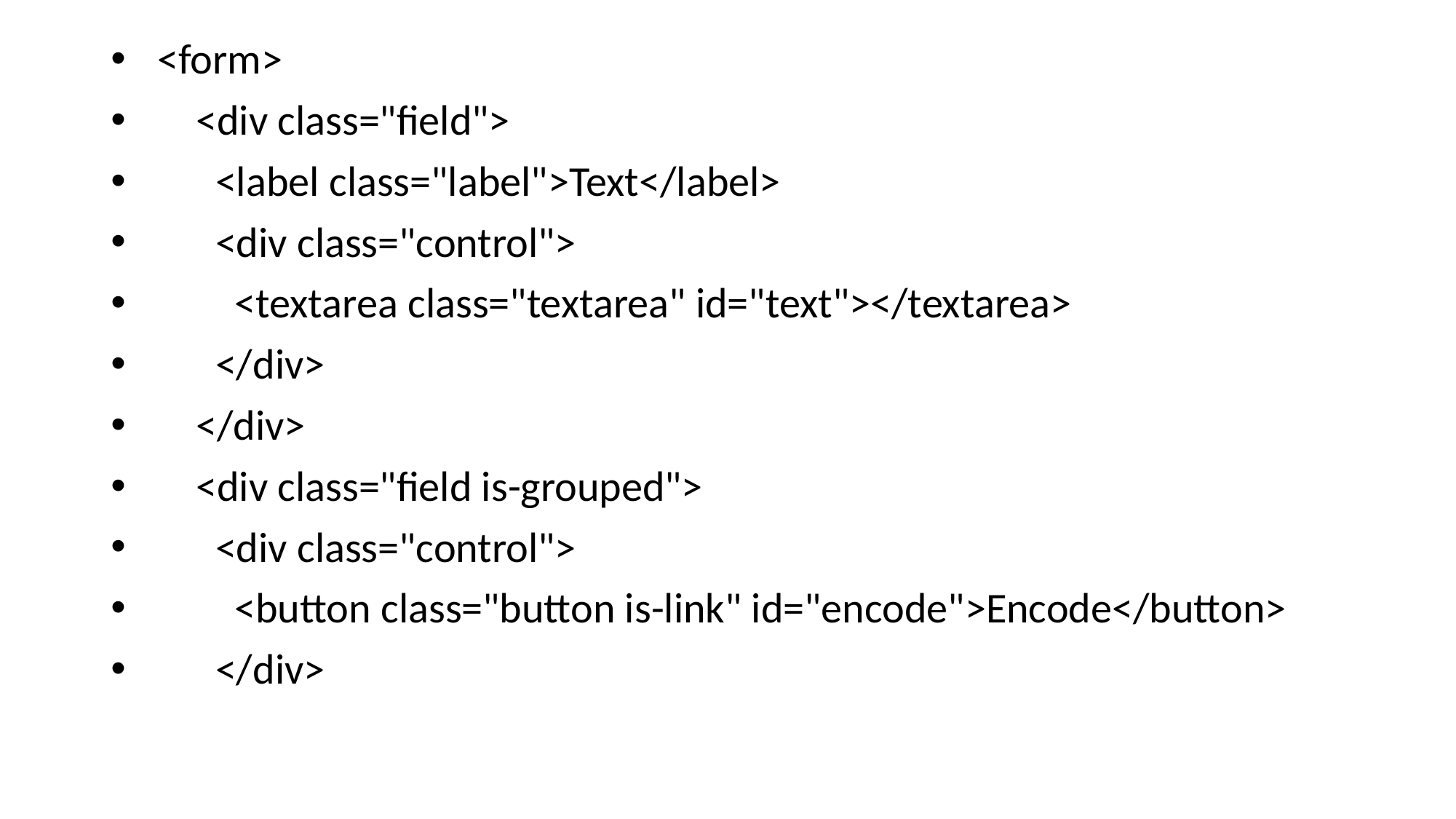

<form>
      <div class="field">
        <label class="label">Text</label>
        <div class="control">
          <textarea class="textarea" id="text"></textarea>
        </div>
      </div>
      <div class="field is-grouped">
        <div class="control">
          <button class="button is-link" id="encode">Encode</button>
        </div>